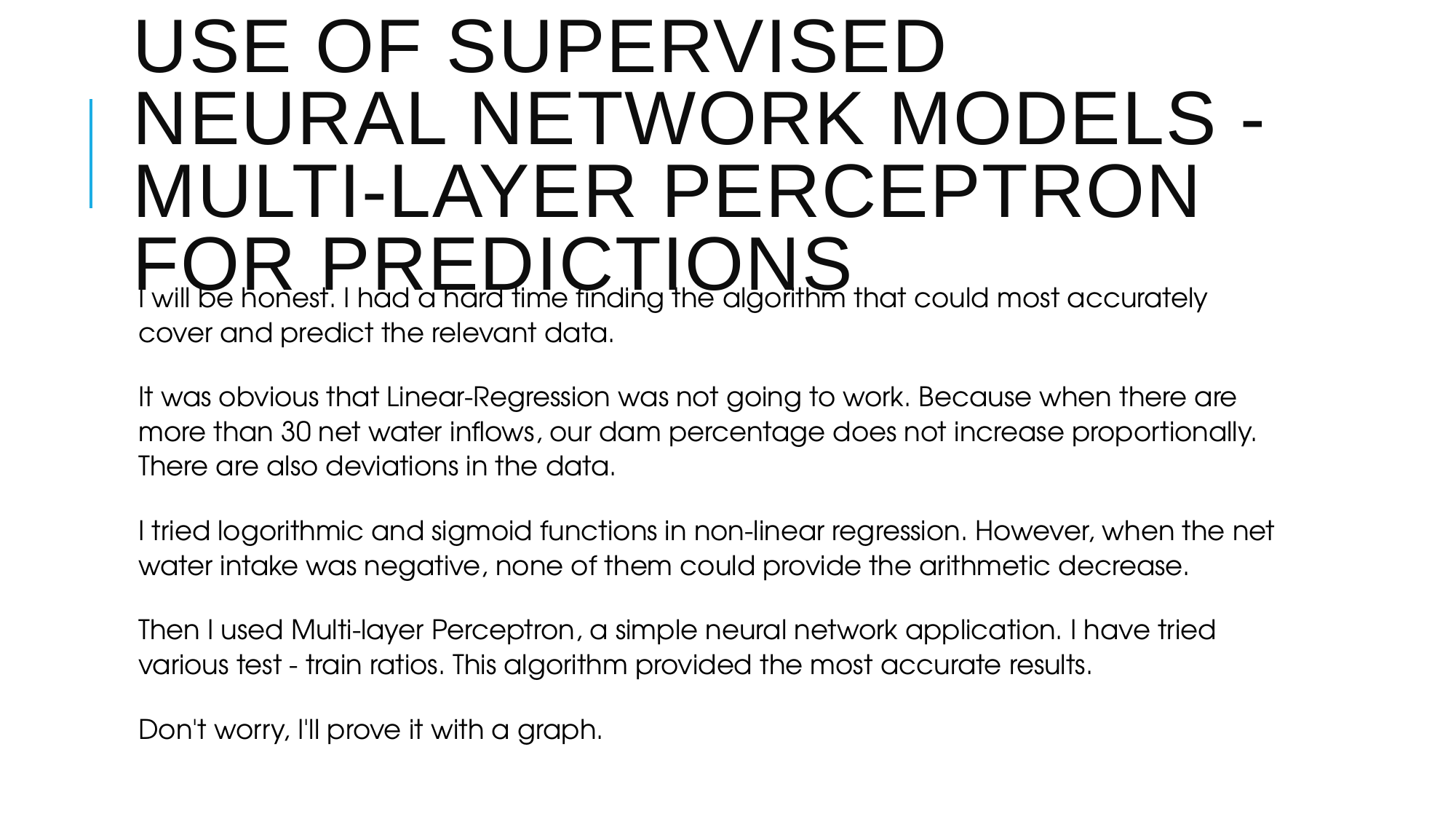

# Use Of Supervised Neural Network Models - Multi-layer Perceptron For Predictions
I will be honest. I had a hard time finding the algorithm that could most accurately cover and predict the relevant data.
It was obvious that Linear-Regression was not going to work. Because when there are more than 30 net water inflows, our dam percentage does not increase proportionally. There are also deviations in the data.
I tried logorithmic and sigmoid functions in non-linear regression. However, when the net water intake was negative, none of them could provide the arithmetic decrease.
Then I used Multi-layer Perceptron, a simple neural network application. I have tried various test - train ratios. This algorithm provided the most accurate results.
Don't worry, I'll prove it with a graph.